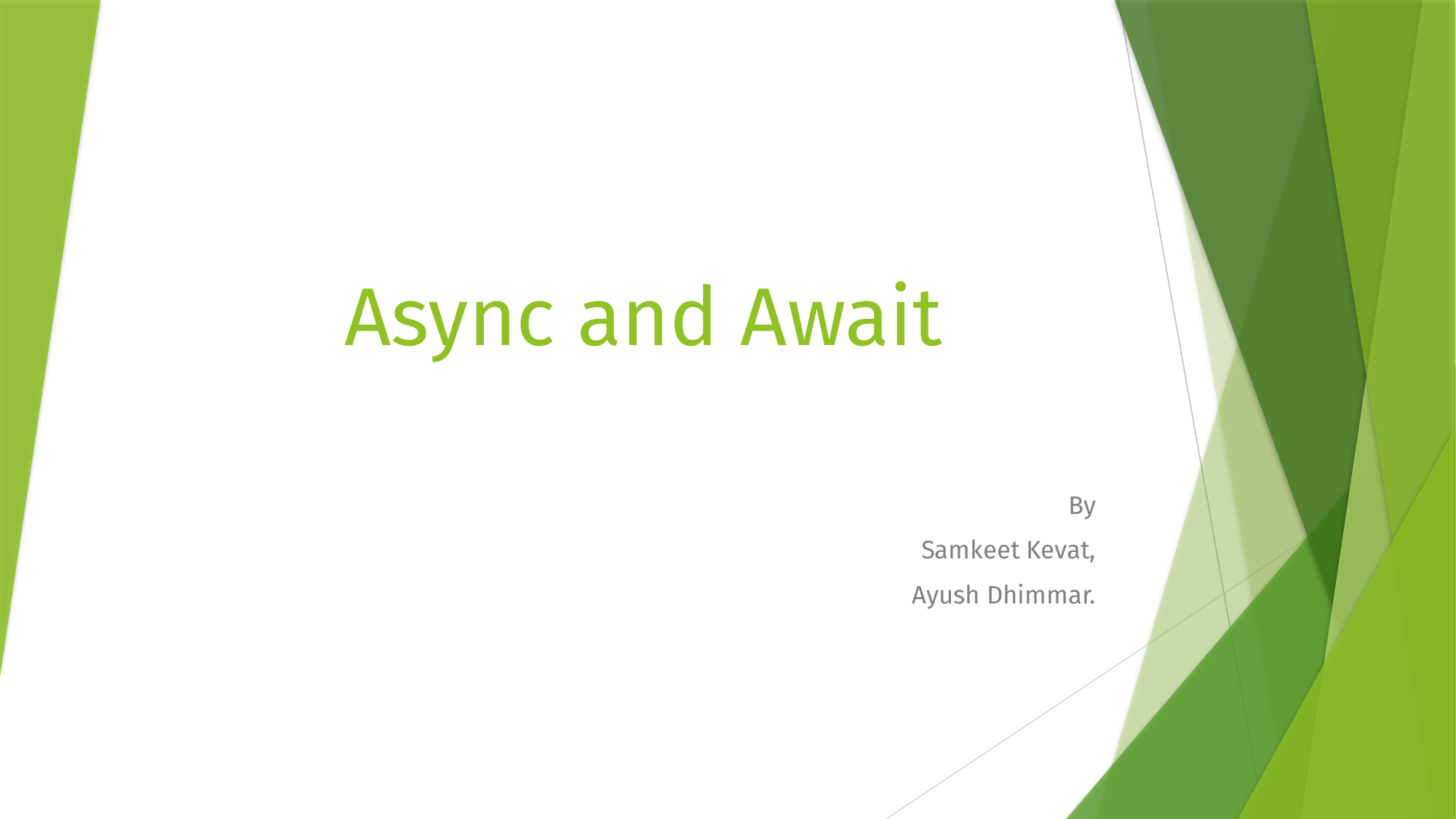

# Async and Await
By
Samkeet Kevat,
Ayush Dhimmar.